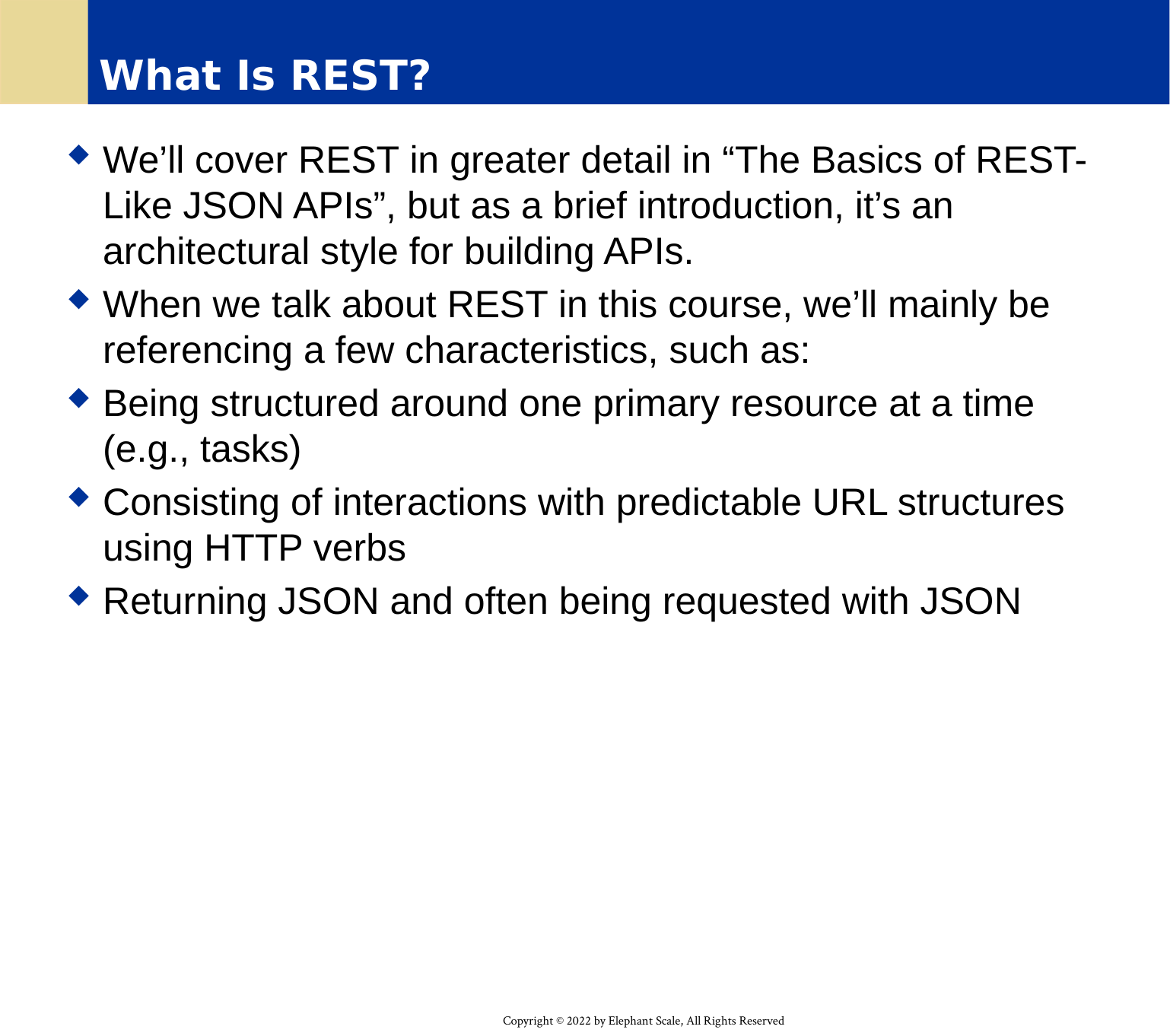

# What Is REST?
We’ll cover REST in greater detail in “The Basics of REST-Like JSON APIs”, but as a brief introduction, it’s an architectural style for building APIs.
When we talk about REST in this course, we’ll mainly be referencing a few characteristics, such as:
Being structured around one primary resource at a time (e.g., tasks)
Consisting of interactions with predictable URL structures using HTTP verbs
Returning JSON and often being requested with JSON
Copyright © 2022 by Elephant Scale, All Rights Reserved